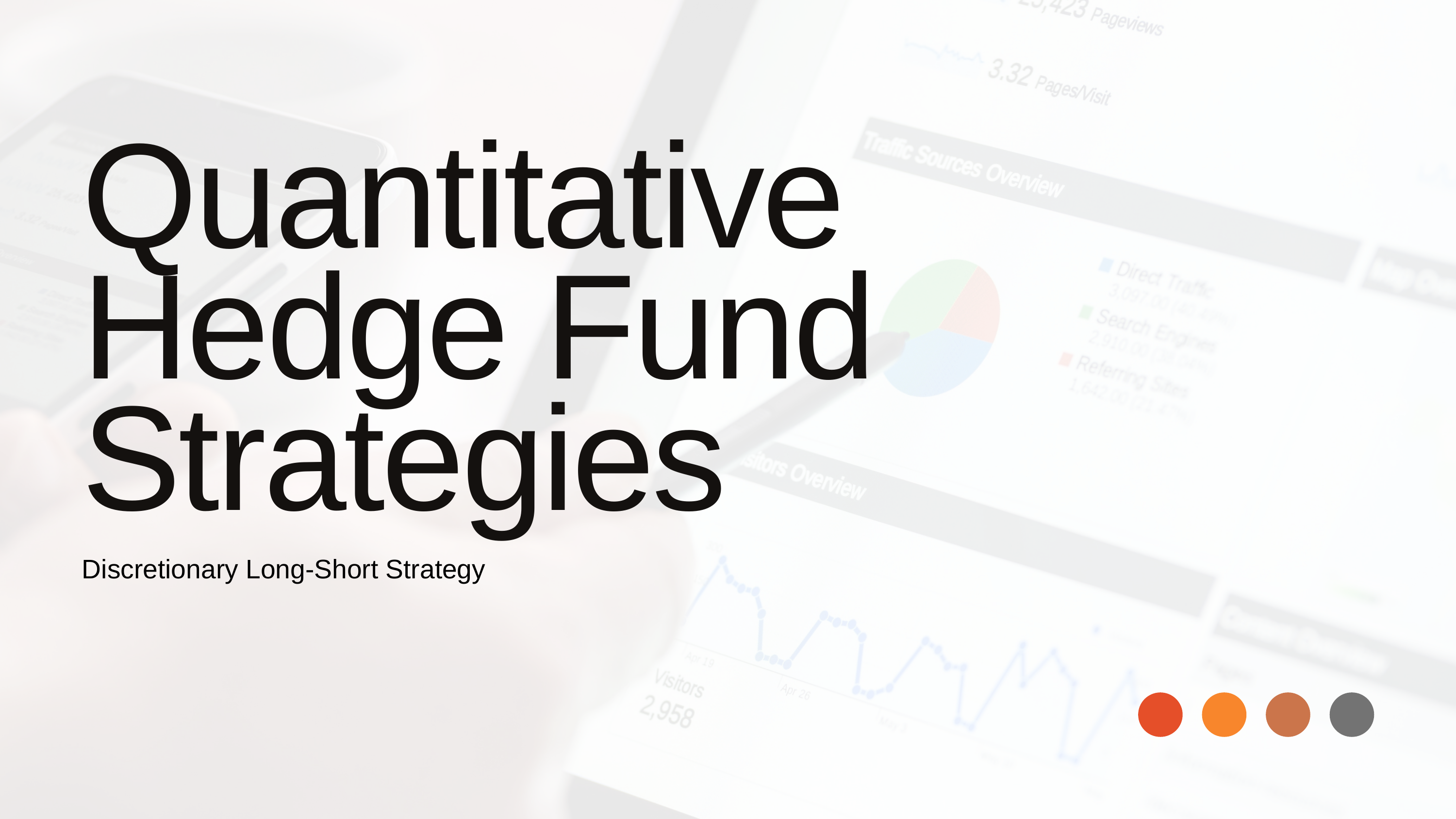

Quantitative Hedge Fund Strategies
Discretionary Long-Short Strategy